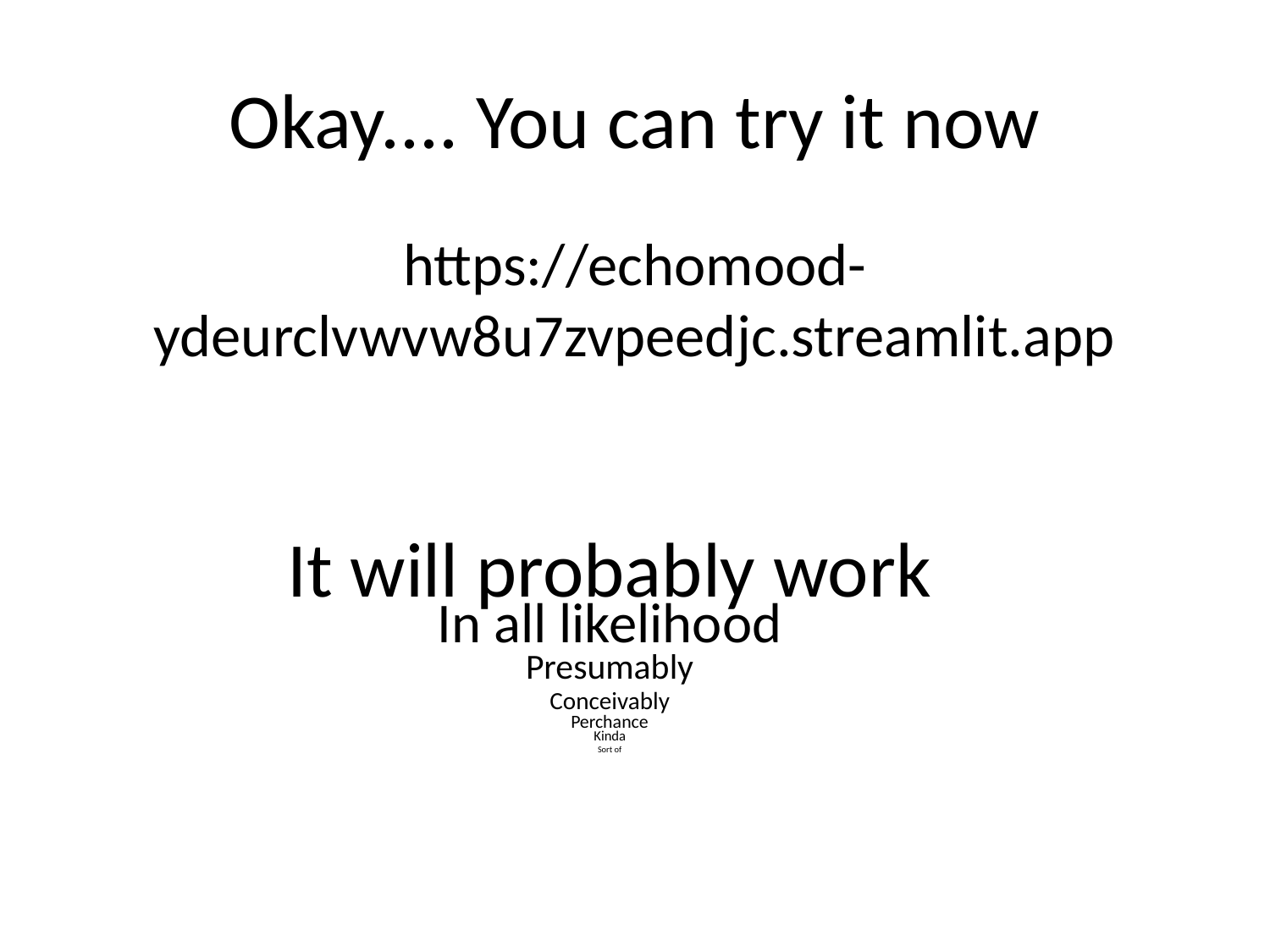

# Okay.... You can try it now
https://echomood-ydeurclvwvw8u7zvpeedjc.streamlit.app
It will probably work
In all likelihood
Presumably
Conceivably
Perchance
Kinda
Sort of